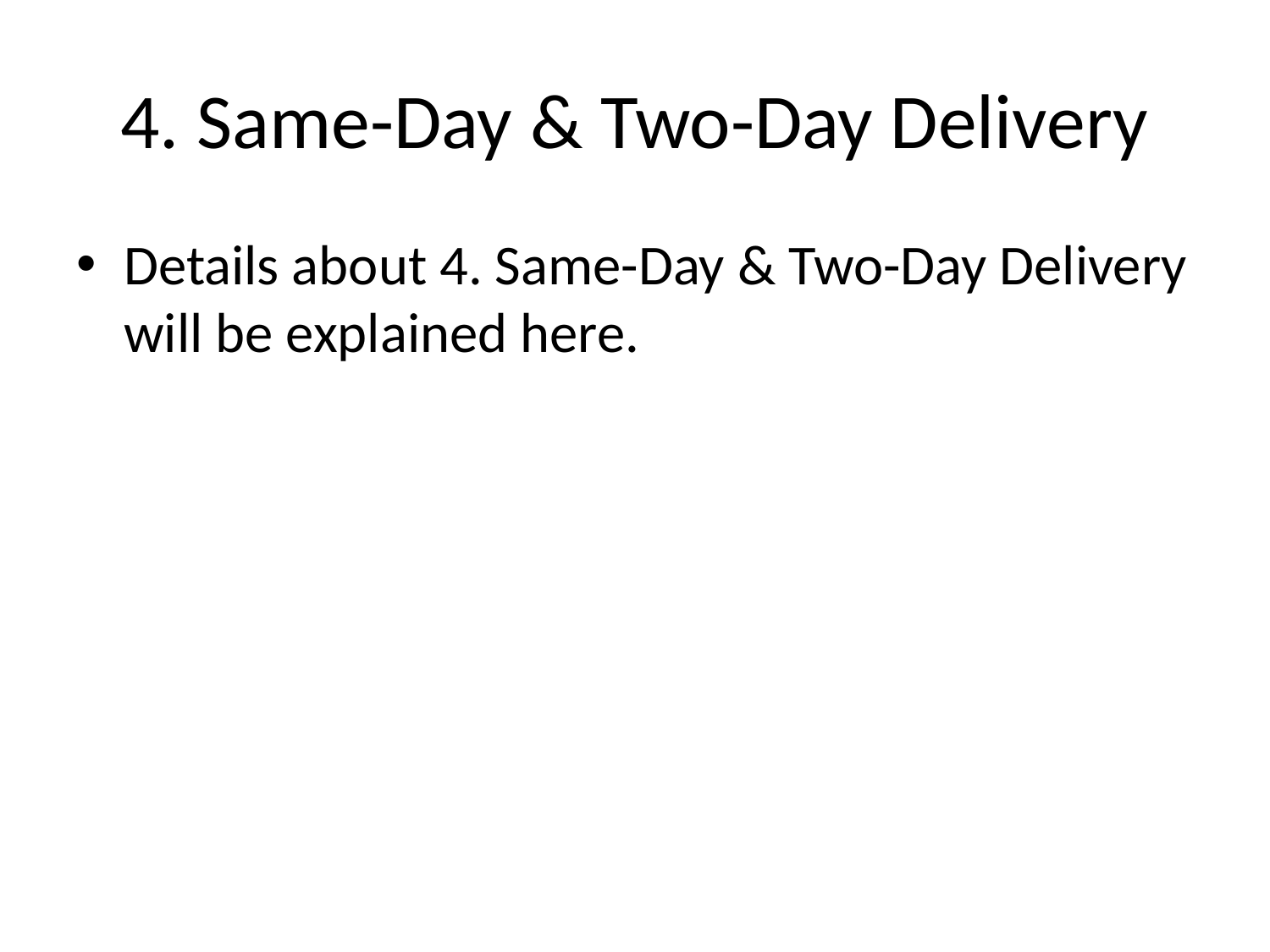

# 4. Same-Day & Two-Day Delivery
Details about 4. Same-Day & Two-Day Delivery will be explained here.